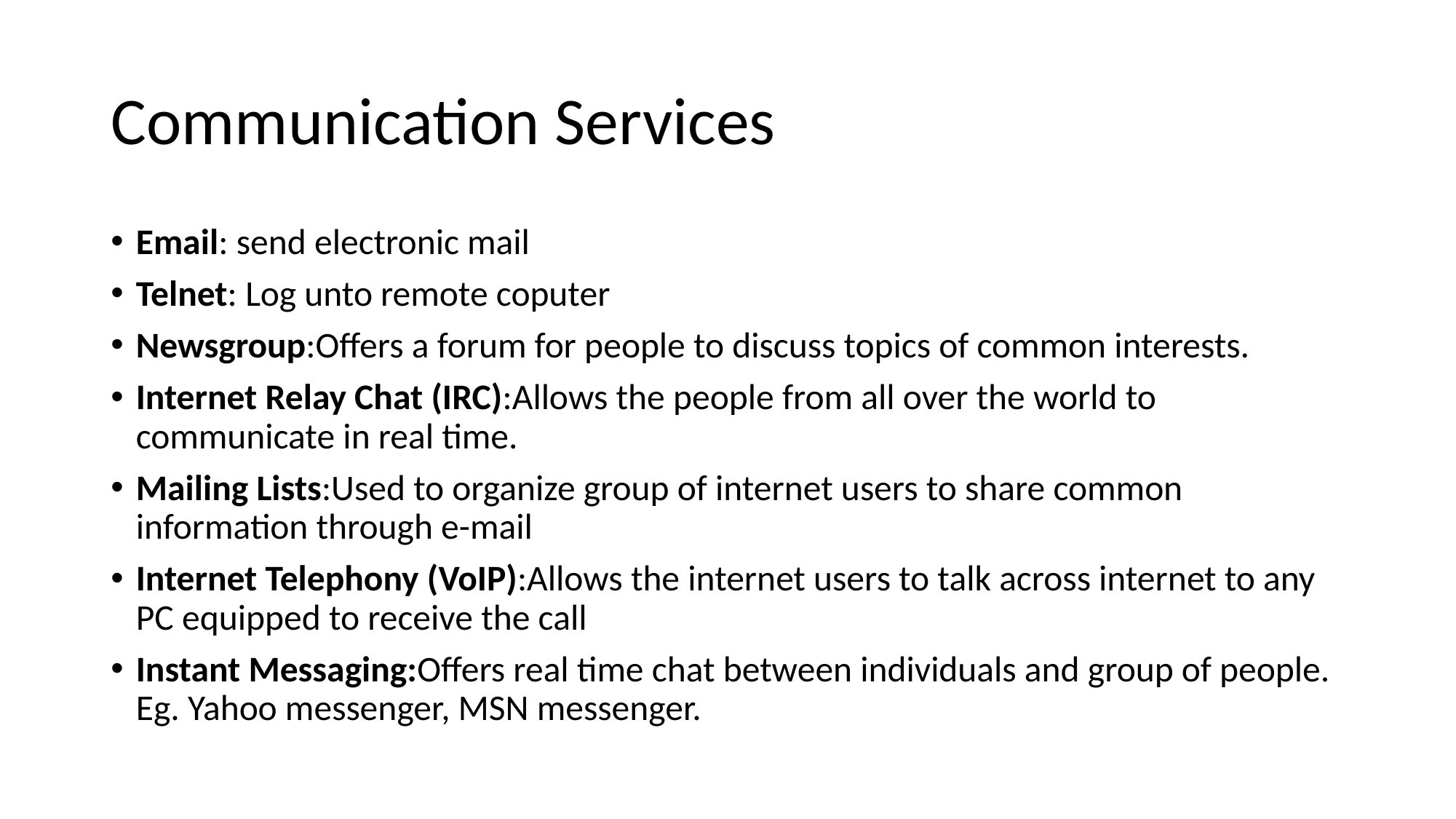

# Communication Services
Email: send electronic mail
Telnet: Log unto remote coputer
Newsgroup:Offers a forum for people to discuss topics of common interests.
Internet Relay Chat (IRC):Allows the people from all over the world to communicate in real time.
Mailing Lists:Used to organize group of internet users to share common information through e-mail
Internet Telephony (VoIP):Allows the internet users to talk across internet to any PC equipped to receive the call
Instant Messaging:Offers real time chat between individuals and group of people. Eg. Yahoo messenger, MSN messenger.